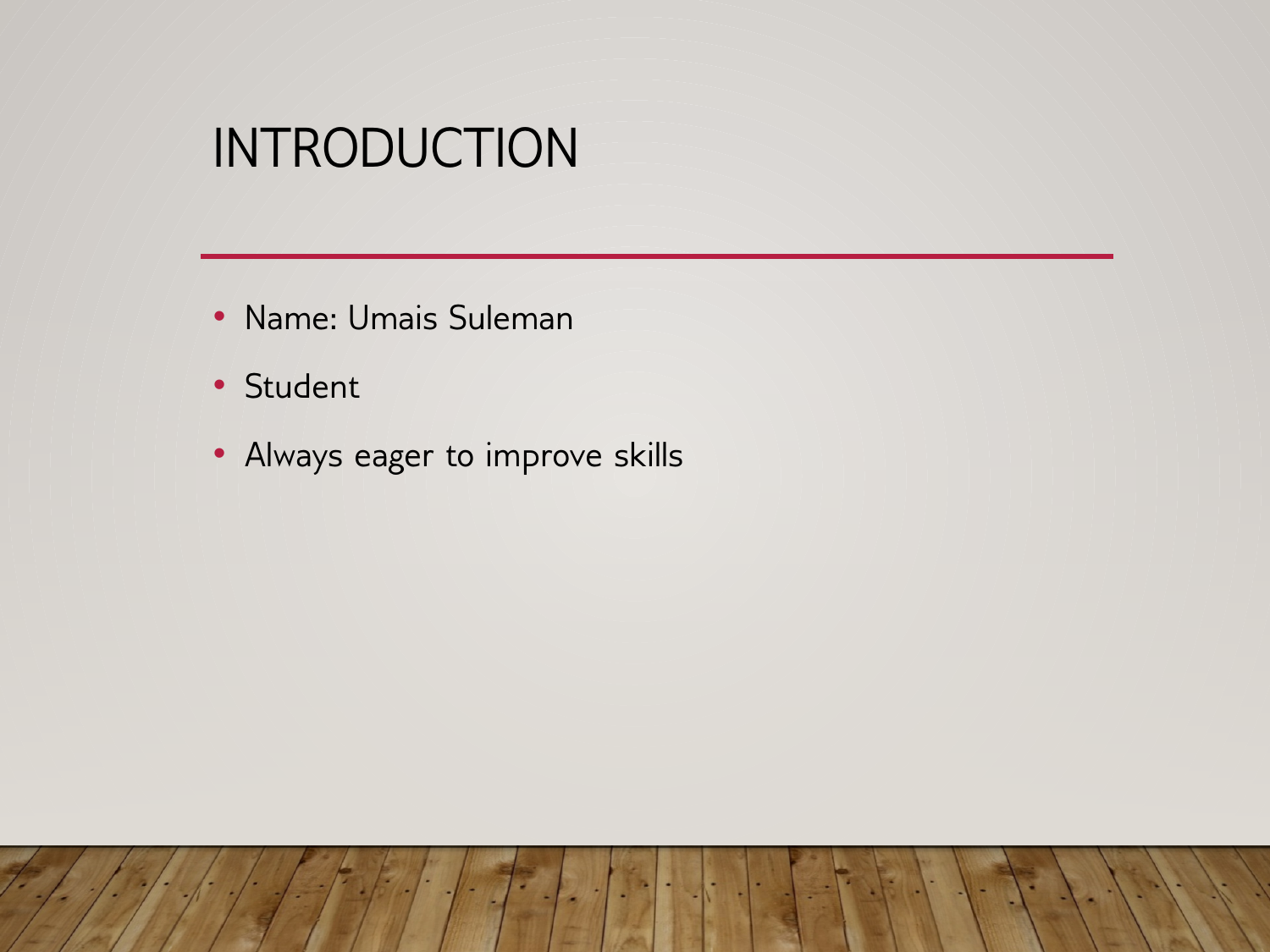

# Introduction
Name: Umais Suleman
Student
Always eager to improve skills